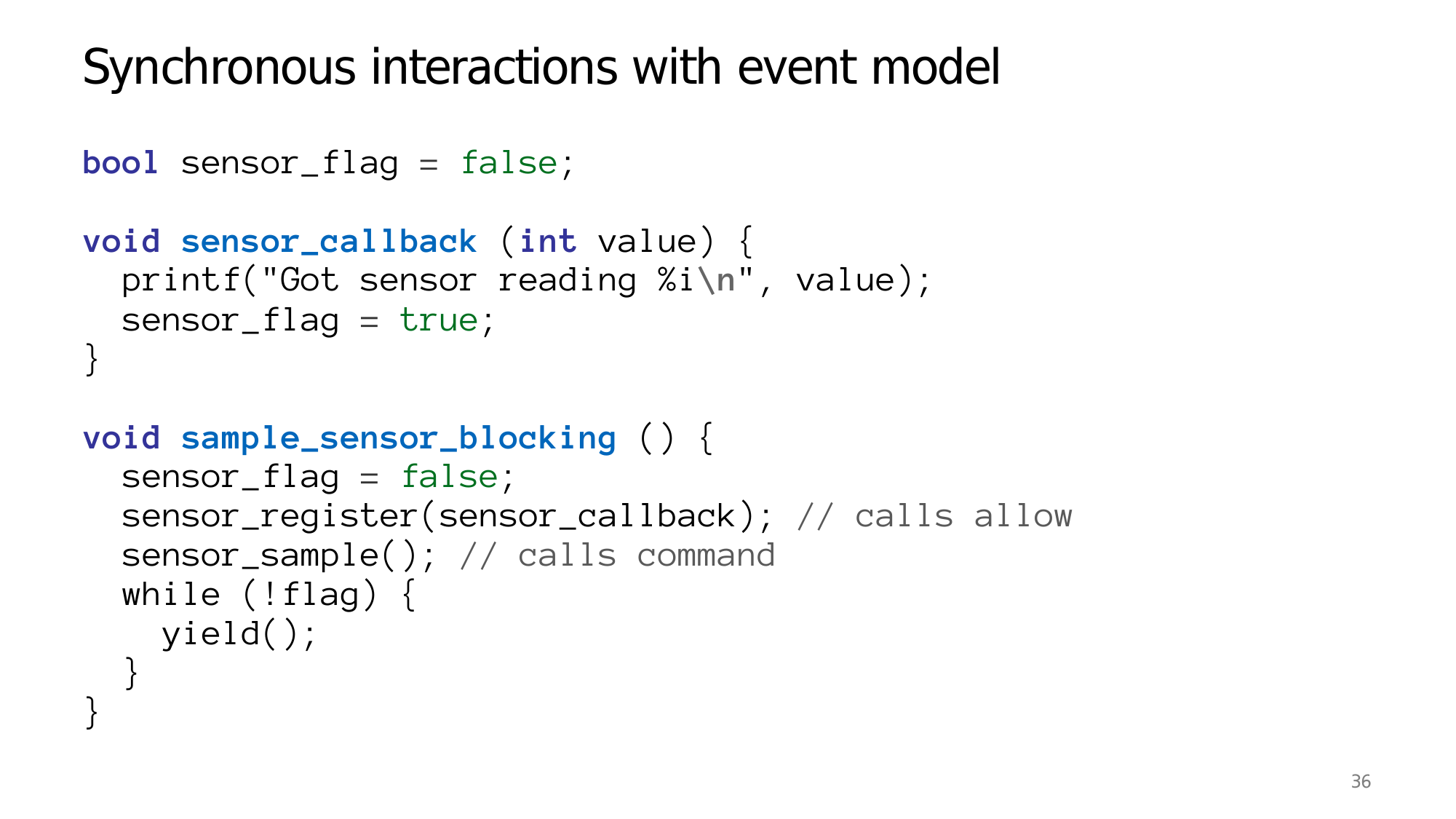

# Synchronous interactions with event model
bool sensor_flag = false;

void sensor_callback (int value) {
  printf("Got sensor reading %i\n", value);
  sensor_flag = true;
}

void sample_sensor_blocking () {
  sensor_flag = false;
  sensor_register(sensor_callback); // calls allow
  sensor_sample(); // calls command
  while (!flag) {
    yield();
  }
}

36